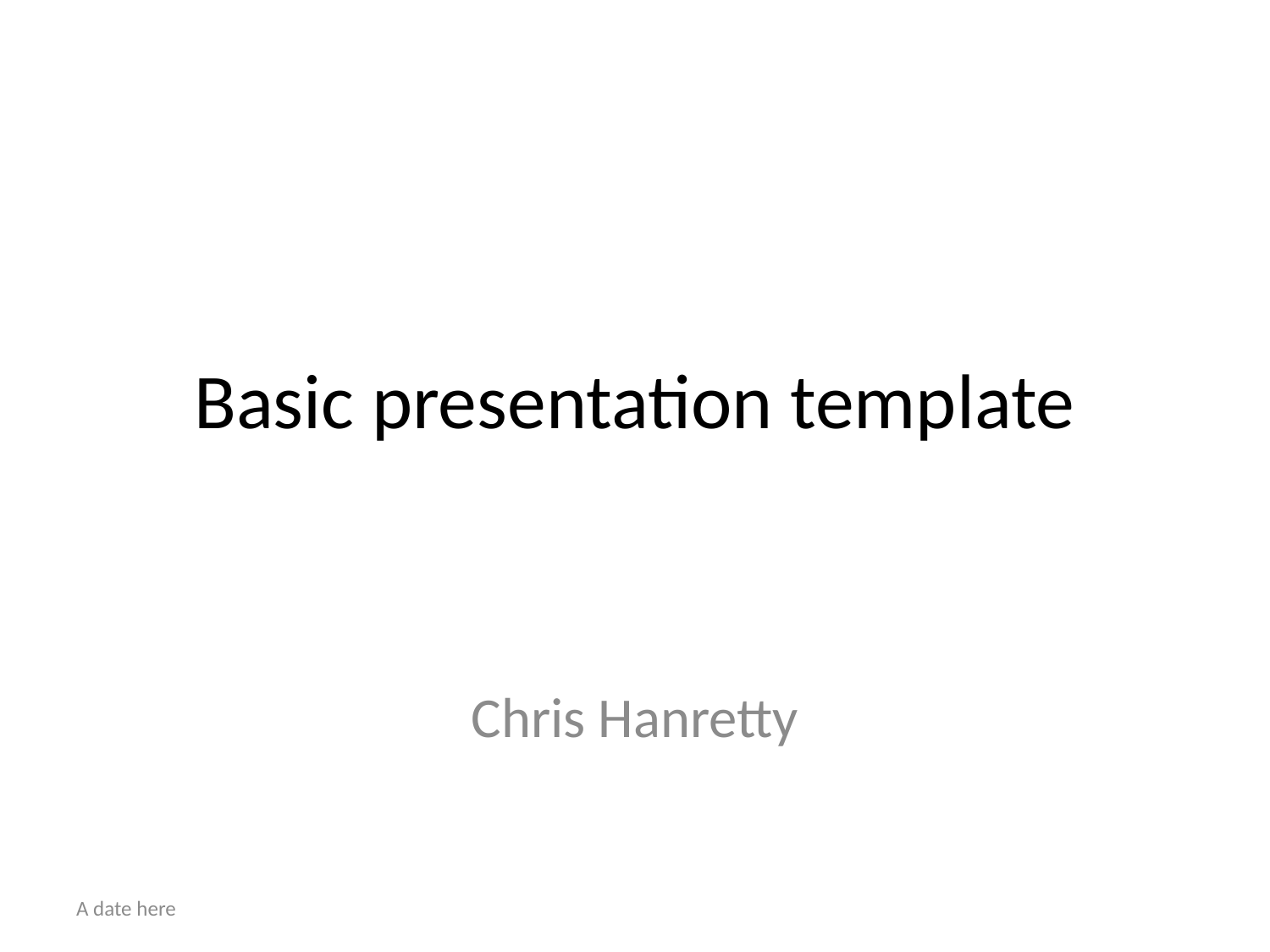

# Basic presentation template
Chris Hanretty
A date here